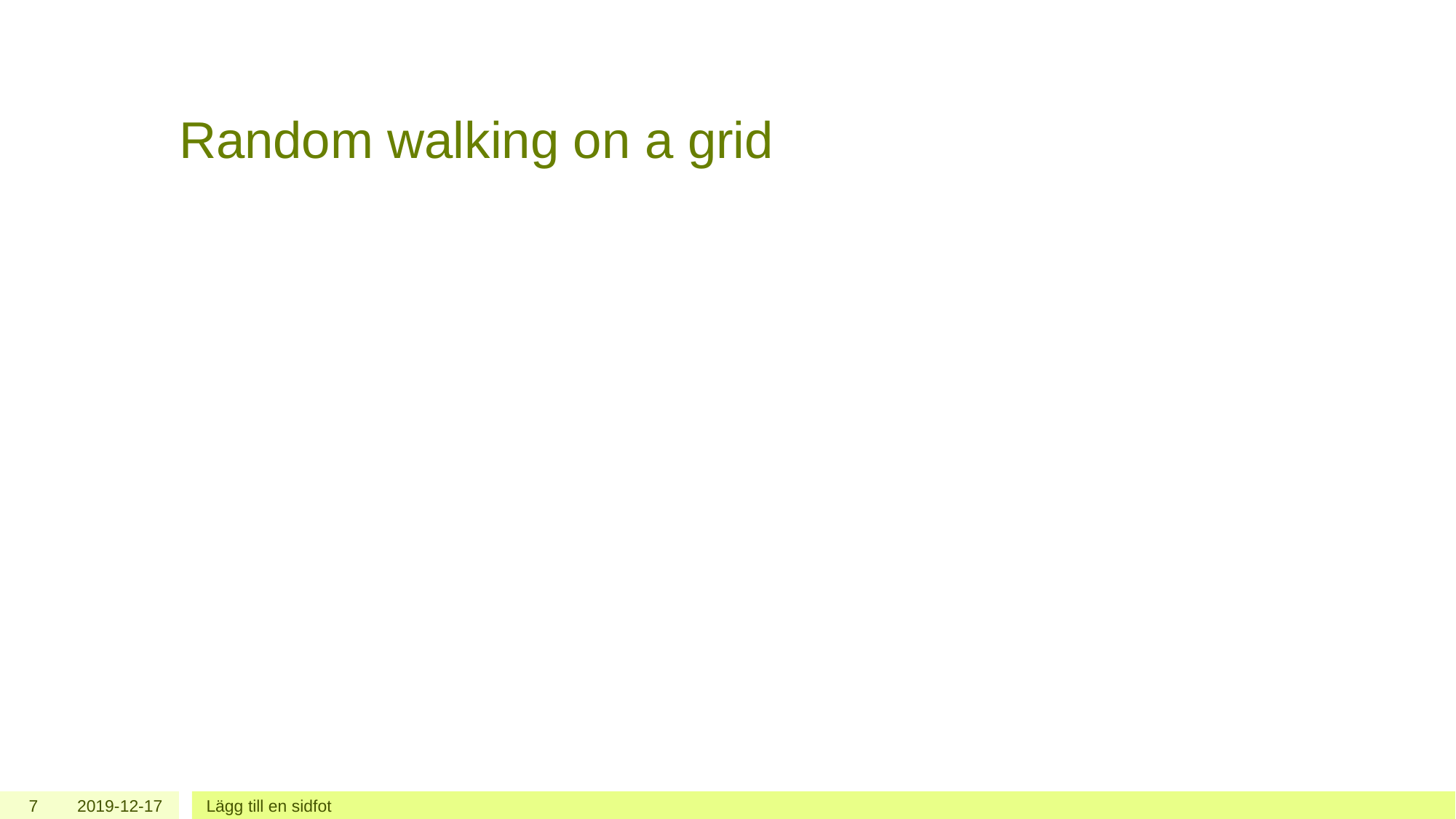

# Random walking on a grid

7
2019-12-17
Lägg till en sidfot